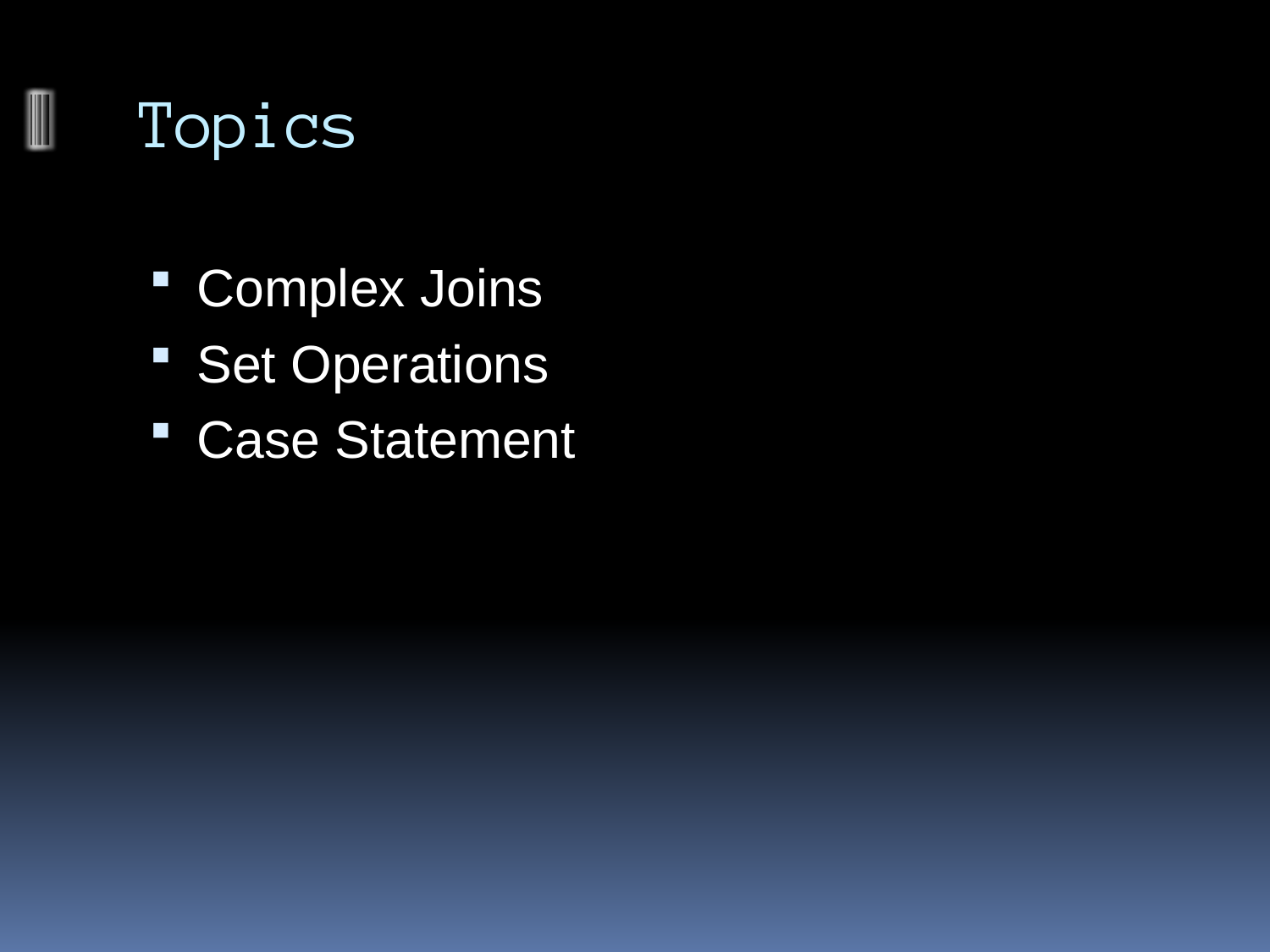

# Topics
Complex Joins
Set Operations
Case Statement